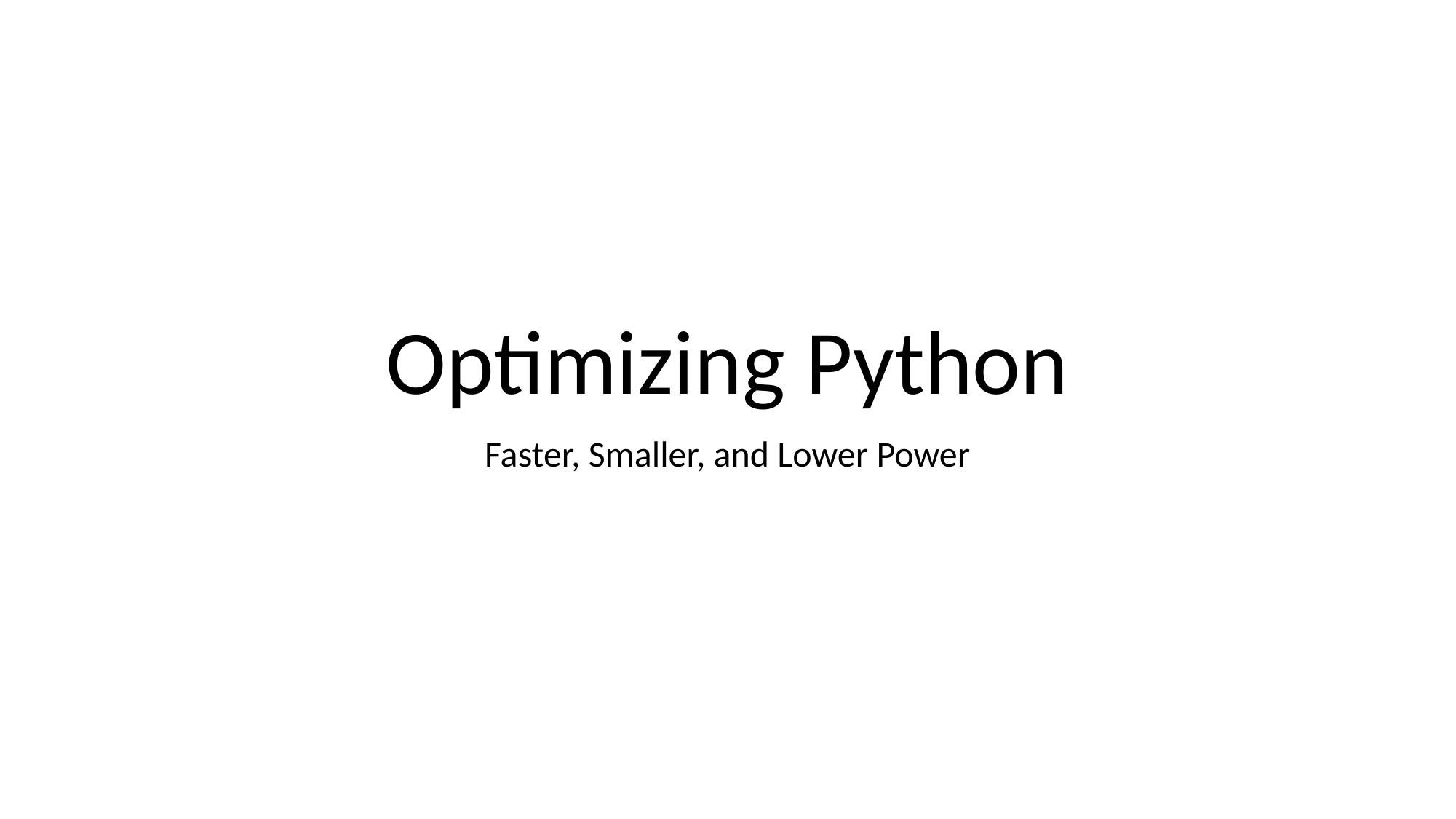

# Optimizing Python
Faster, Smaller, and Lower Power